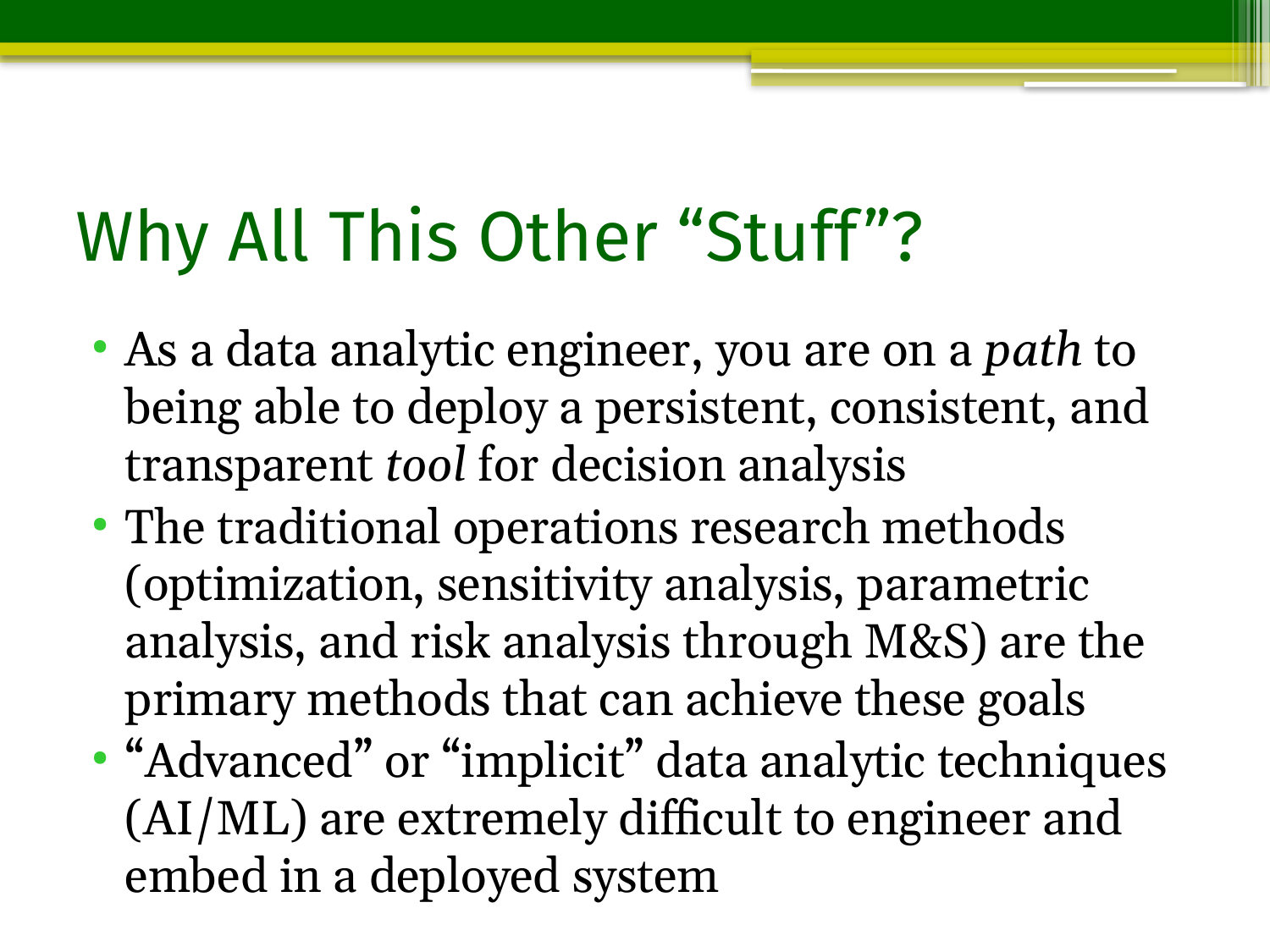

# Why All This Other “Stuff”?
As a data analytic engineer, you are on a path to being able to deploy a persistent, consistent, and transparent tool for decision analysis
The traditional operations research methods (optimization, sensitivity analysis, parametric analysis, and risk analysis through M&S) are the primary methods that can achieve these goals
“Advanced” or “implicit” data analytic techniques (AI/ML) are extremely difficult to engineer and embed in a deployed system